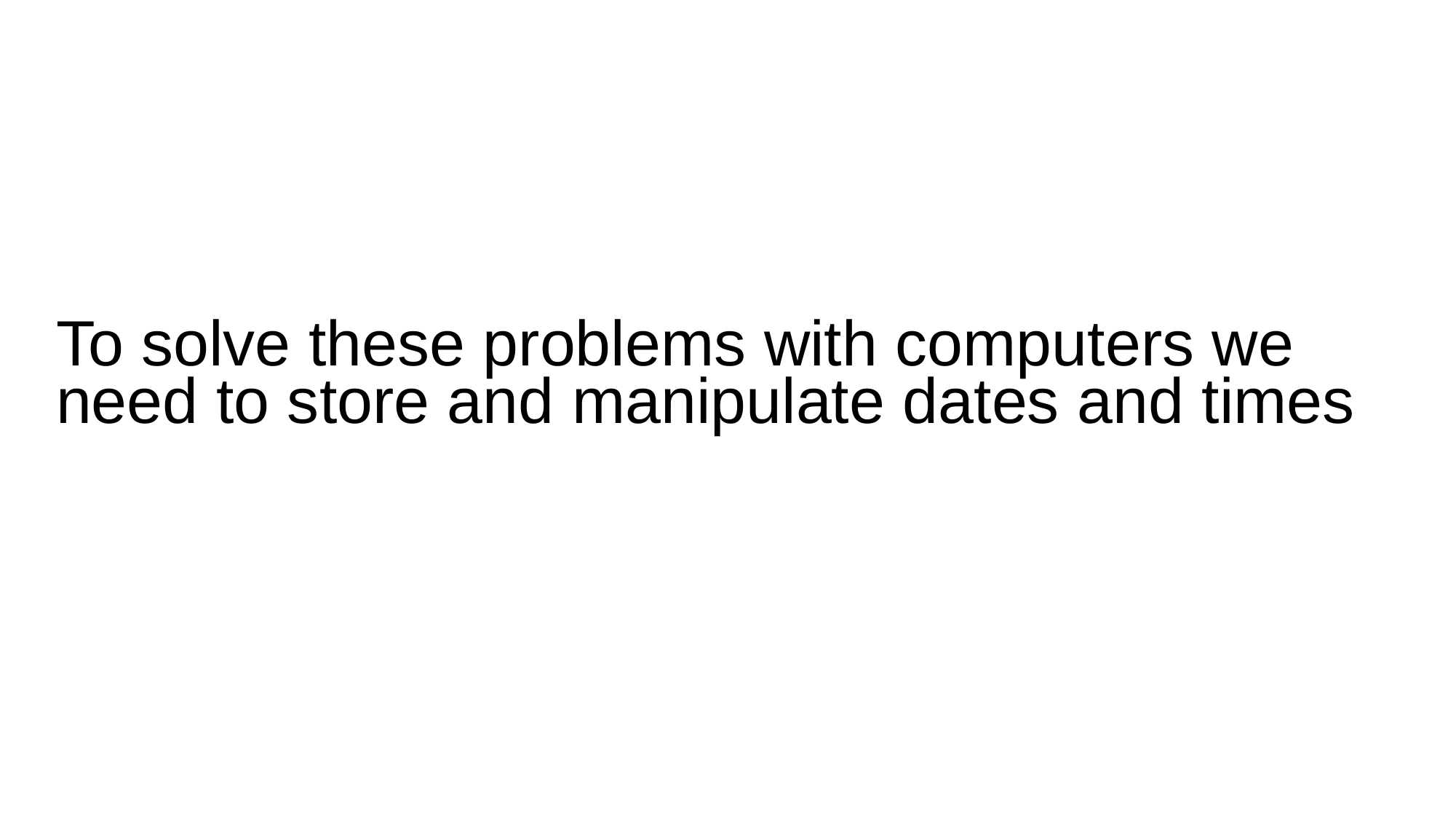

To solve these problems with computers we need to store and manipulate dates and times